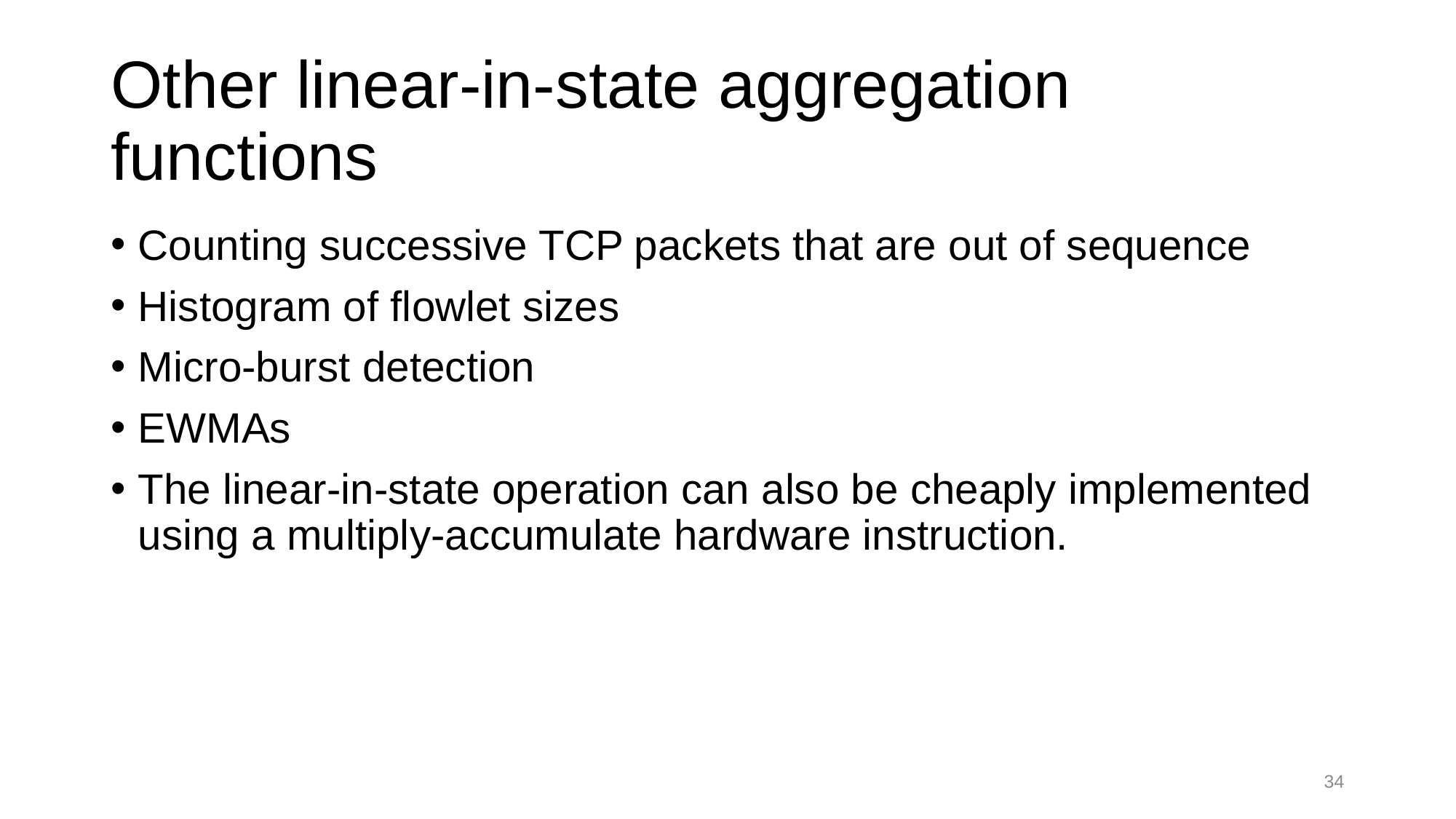

34
# Other linear-in-state aggregation functions
Counting successive TCP packets that are out of sequence
Histogram of flowlet sizes
Micro-burst detection
EWMAs
The linear-in-state operation can also be cheaply implemented using a multiply-accumulate hardware instruction.